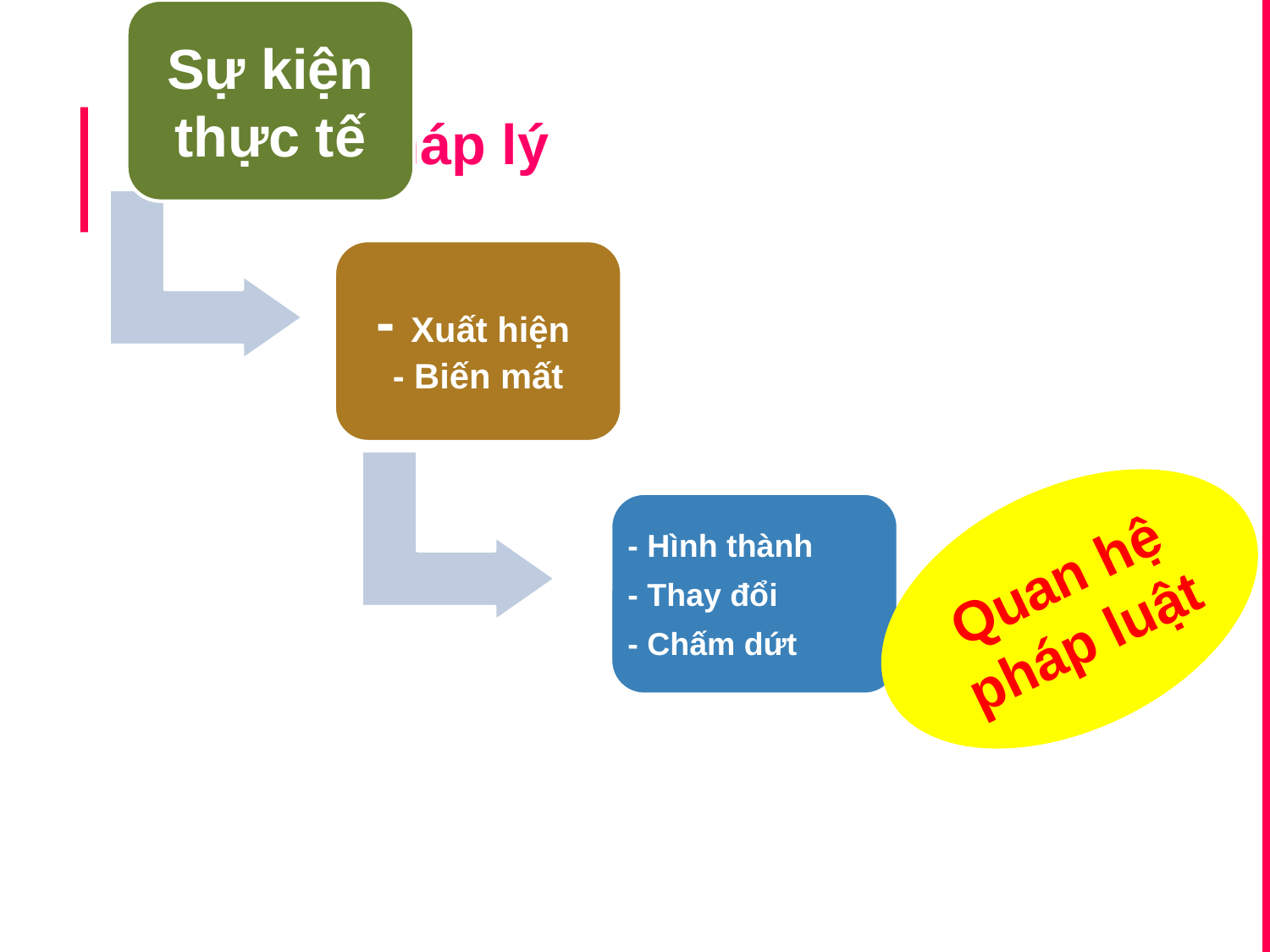

# Sự kiện pháp lý
Sự kiện thực tế

- Xuất hiện
- Biến mất

- Hình thành
- Thay đổi
- Chấm dứt
Quan hệ pháp luật